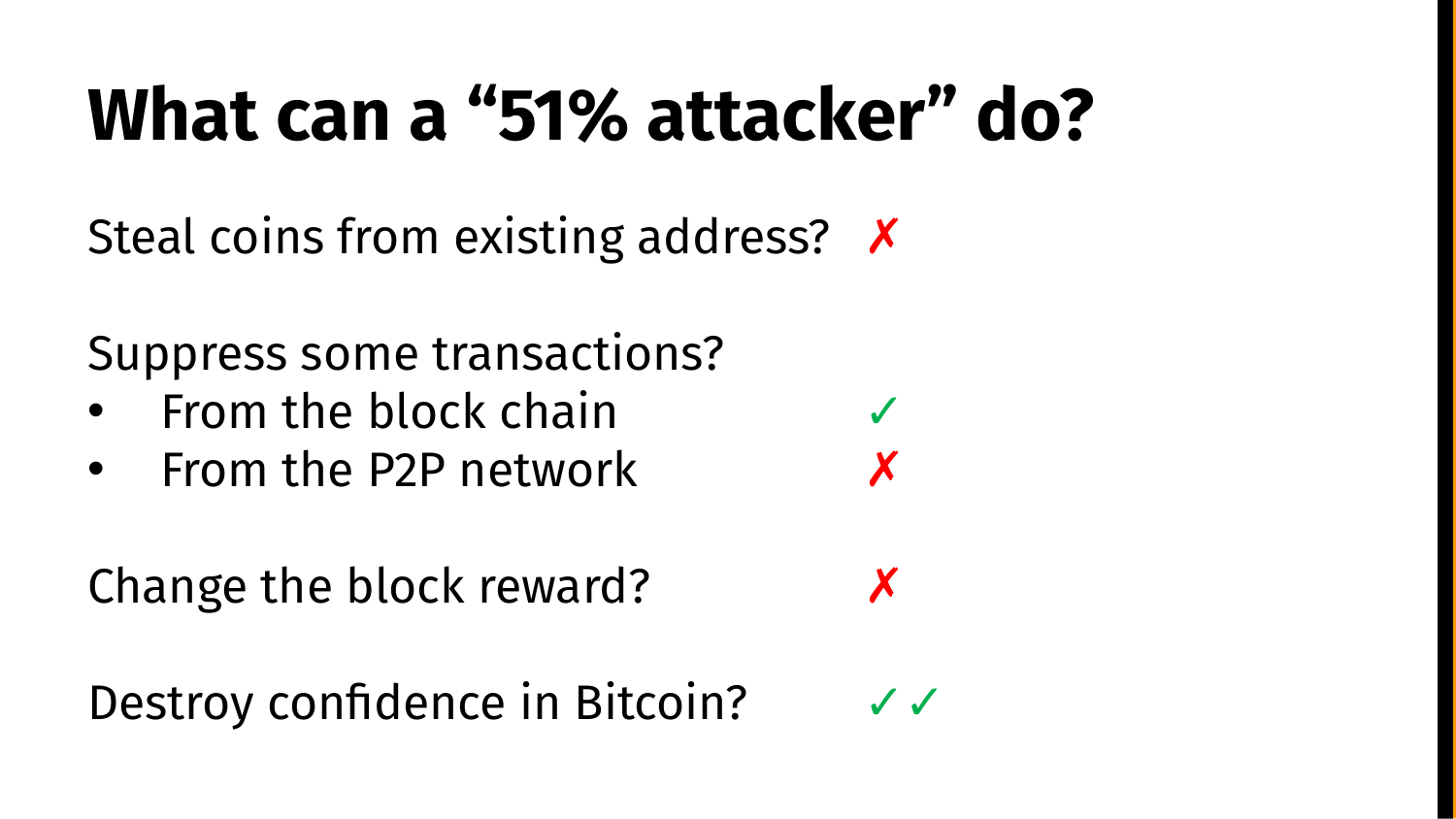

# What can a “51% attacker” do?
Steal coins from existing address?

Suppress some transactions?
From the block chain
From the P2P network

Change the block reward?

Destroy confidence in Bitcoin?

✗

✓
✗

✗

✓✓